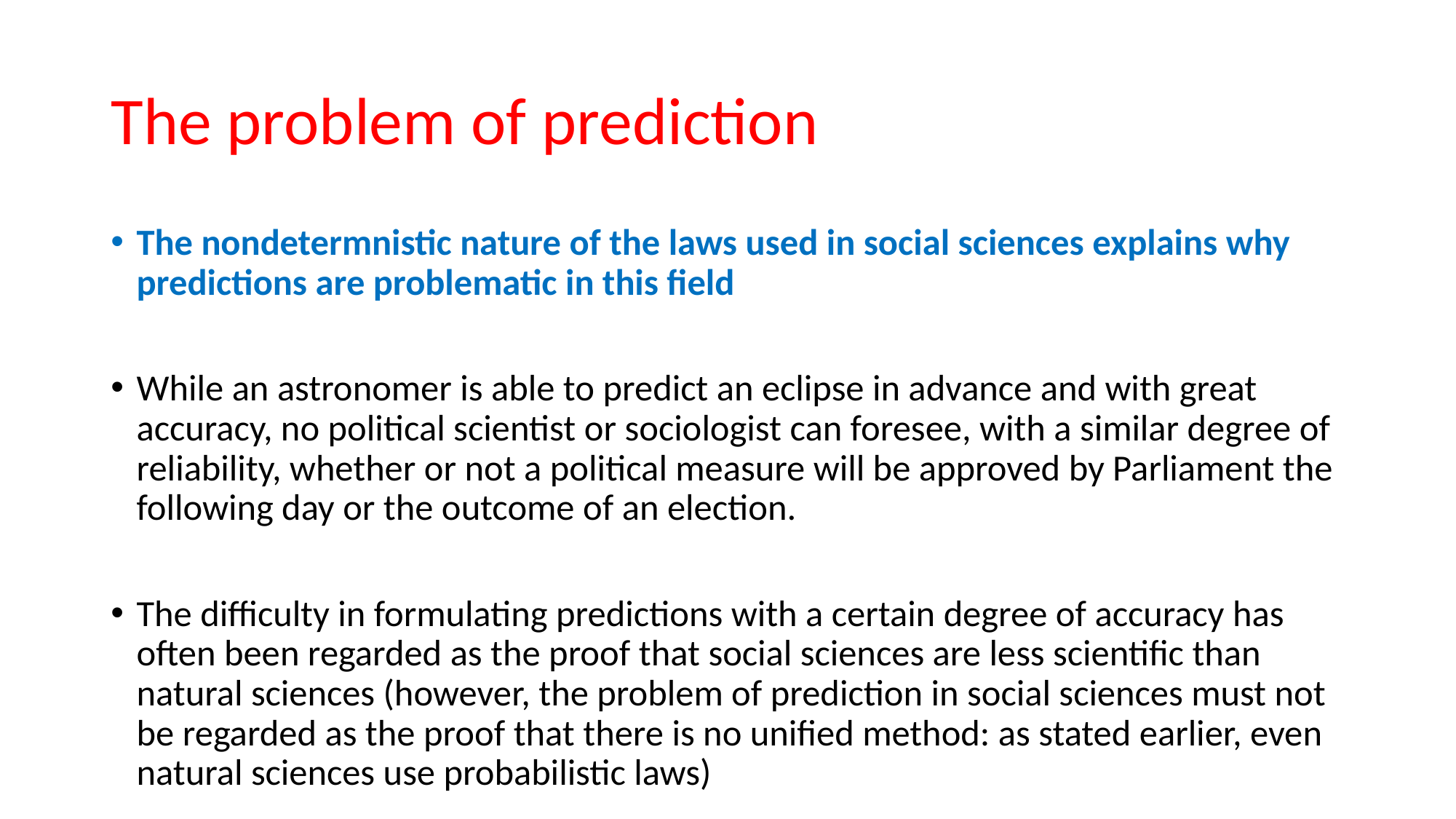

# The problem of prediction
The nondetermnistic nature of the laws used in social sciences explains why predictions are problematic in this field

While an astronomer is able to predict an eclipse in advance and with great accuracy, no political scientist or sociologist can foresee, with a similar degree of reliability, whether or not a political measure will be approved by Parliament the following day or the outcome of an election.

The difficulty in formulating predictions with a certain degree of accuracy has often been regarded as the proof that social sciences are less scientific than natural sciences (however, the problem of prediction in social sciences must not be regarded as the proof that there is no unified method: as stated earlier, even natural sciences use probabilistic laws)